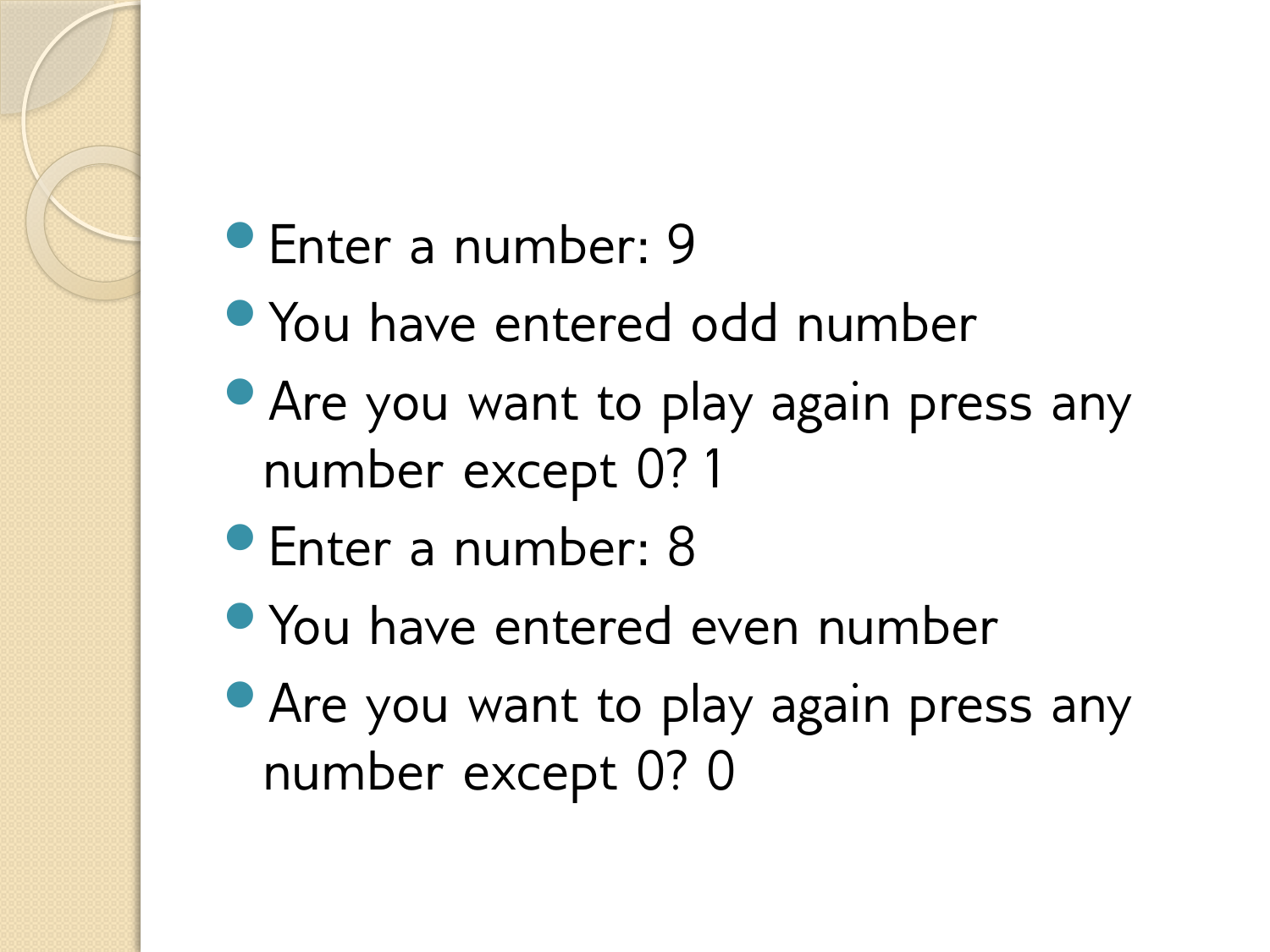

#
Enter a number: 9
You have entered odd number
Are you want to play again press any number except 0? 1
Enter a number: 8
You have entered even number
Are you want to play again press any number except 0? 0